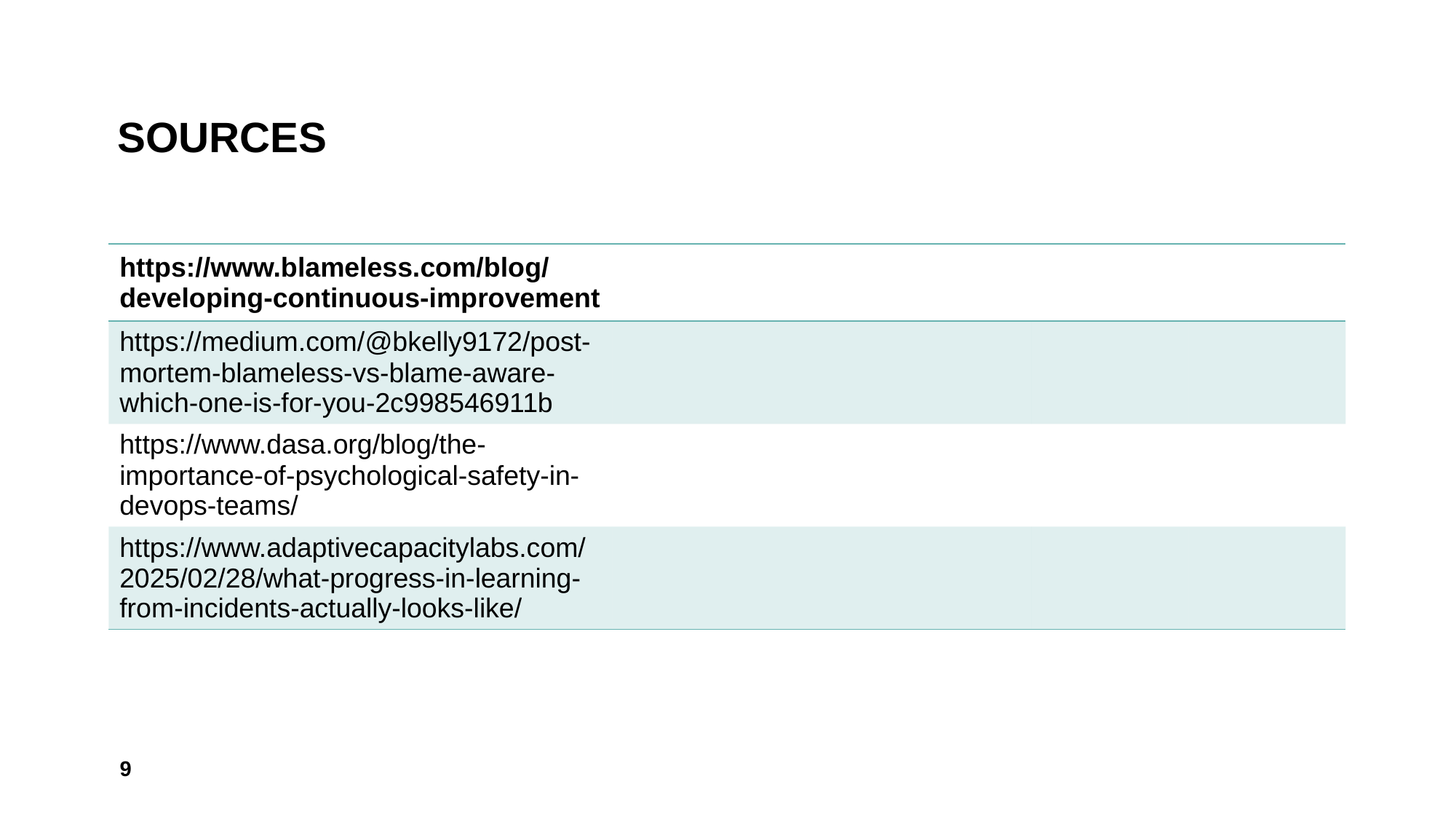

# Sources
| https://www.blameless.com/blog/developing-continuous-improvement |  |  |  |
| --- | --- | --- | --- |
| https://medium.com/@bkelly9172/post-mortem-blameless-vs-blame-aware-which-one-is-for-you-2c998546911b |  |  |  |
| https://www.dasa.org/blog/the-importance-of-psychological-safety-in-devops-teams/ |  |  |  |
| https://www.adaptivecapacitylabs.com/2025/02/28/what-progress-in-learning-from-incidents-actually-looks-like/ |  |  |  |
9